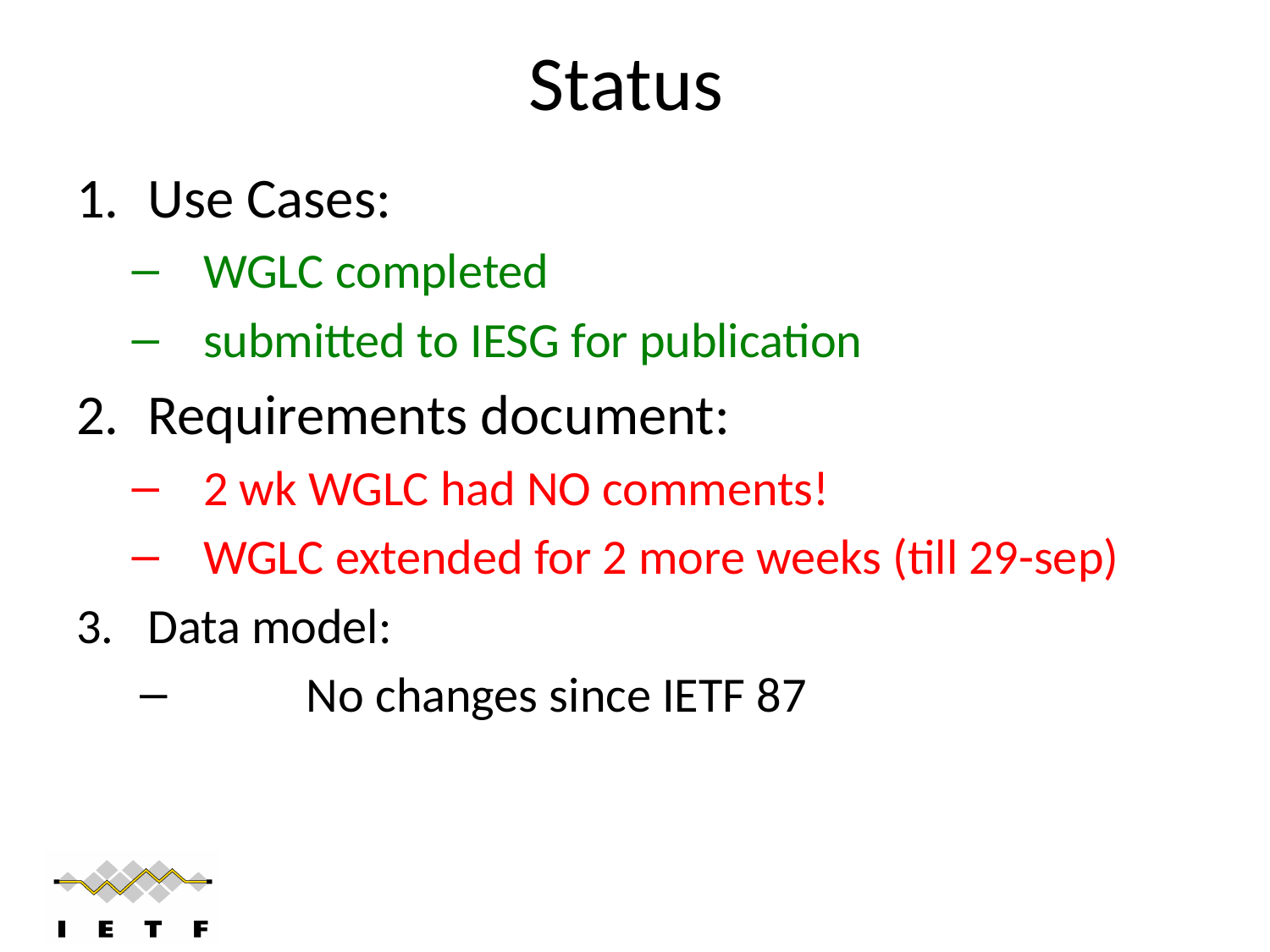

# Status
Use Cases:
WGLC completed
submitted to IESG for publication
Requirements document:
2 wk WGLC had NO comments!
WGLC extended for 2 more weeks (till 29-sep)
Data model:
	No changes since IETF 87